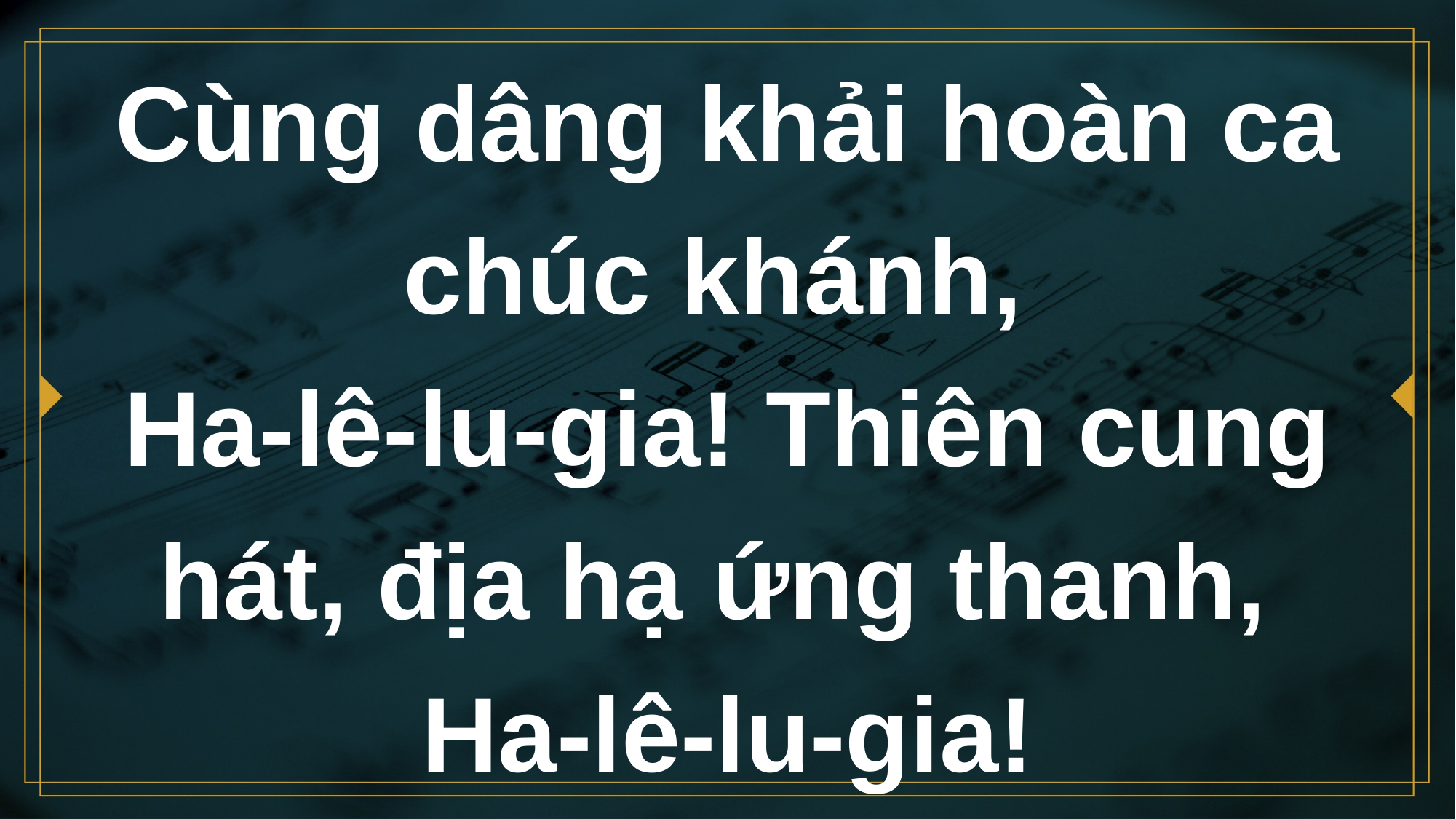

# Cùng dâng khải hoàn ca chúc khánh, Ha-lê-lu-gia! Thiên cung hát, địa hạ ứng thanh, Ha-lê-lu-gia!